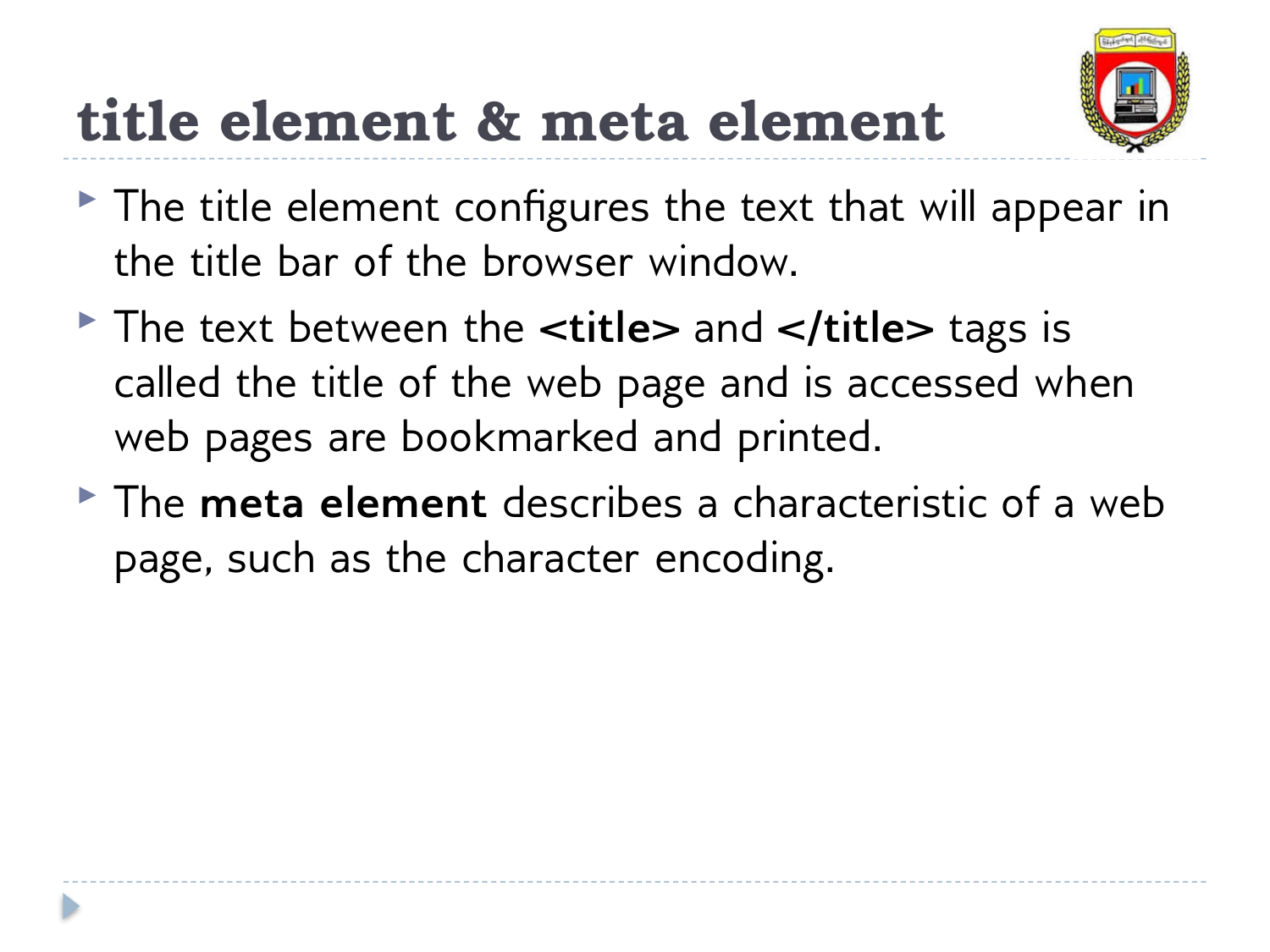

# title element & meta element
The title element configures the text that will appear in the title bar of the browser window.
The text between the <title> and </title> tags is called the title of the web page and is accessed when web pages are bookmarked and printed.
The meta element describes a characteristic of a web page, such as the character encoding.